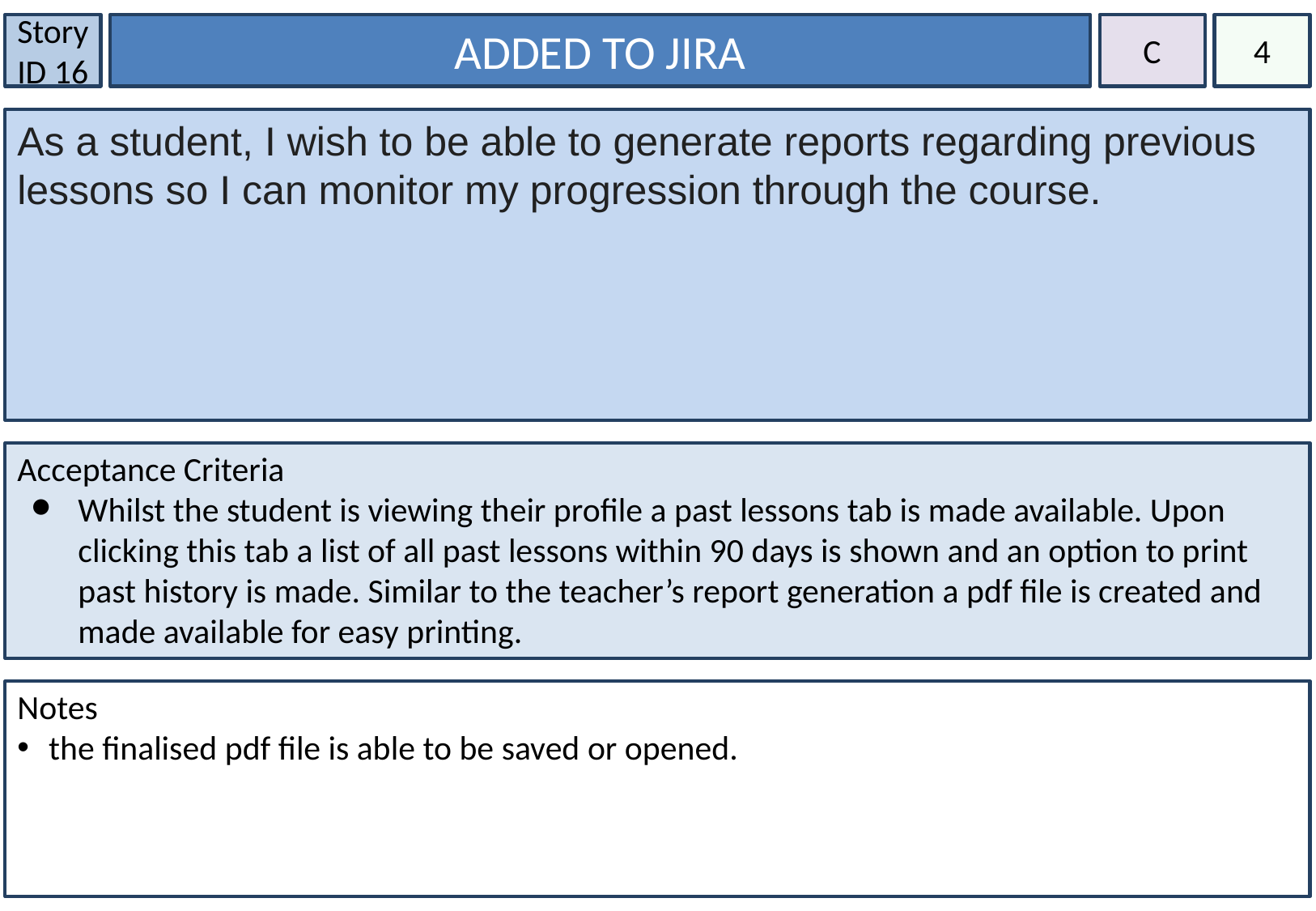

Story ID 16
ADDED TO JIRA
C
4
As a student, I wish to be able to generate reports regarding previous lessons so I can monitor my progression through the course.
#
Acceptance Criteria
Whilst the student is viewing their profile a past lessons tab is made available. Upon clicking this tab a list of all past lessons within 90 days is shown and an option to print past history is made. Similar to the teacher’s report generation a pdf file is created and made available for easy printing.

Notes
 the finalised pdf file is able to be saved or opened.